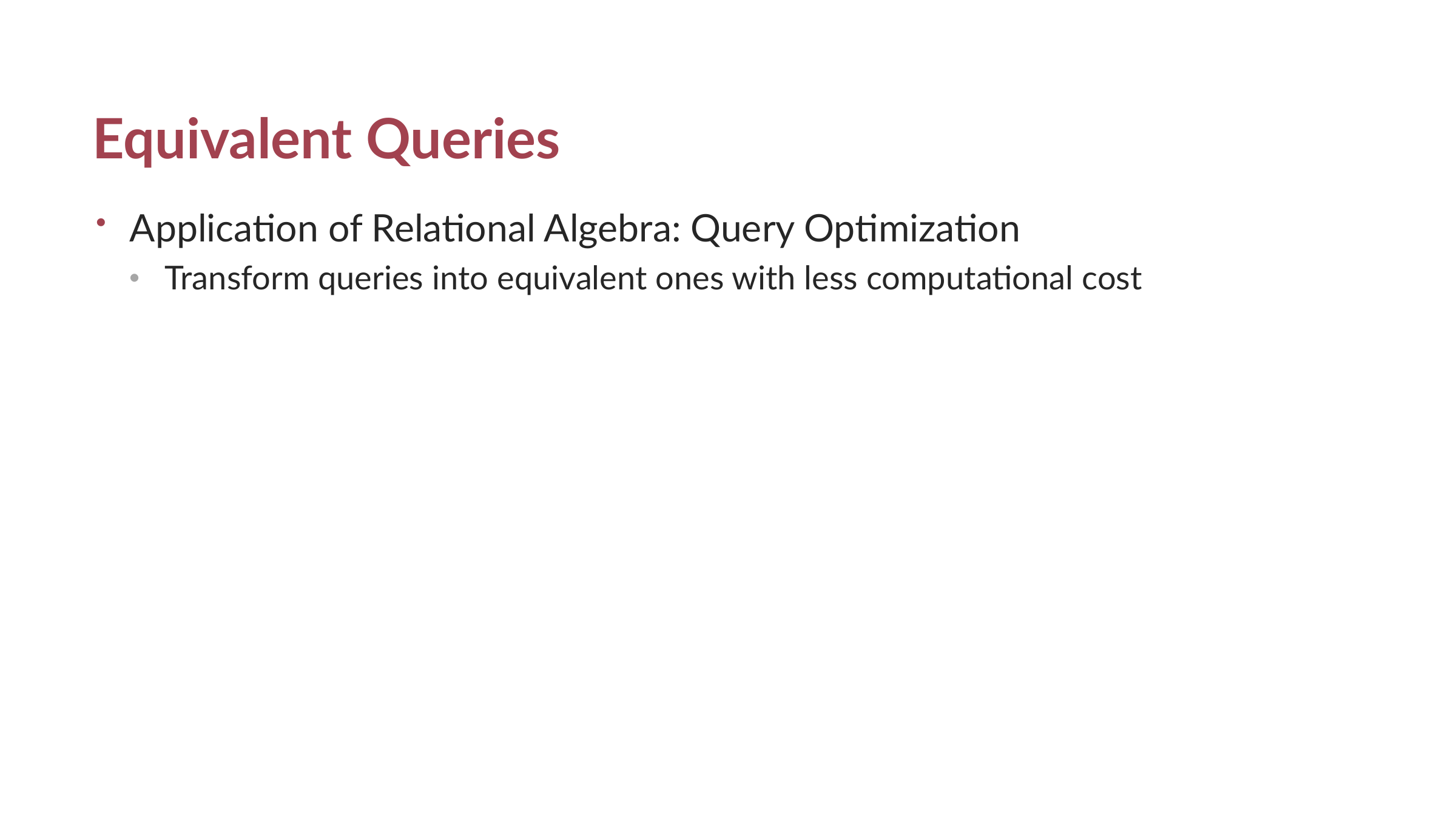

# Equivalent Queries
Application of Relational Algebra: Query Optimization
Transform queries into equivalent ones with less computational cost